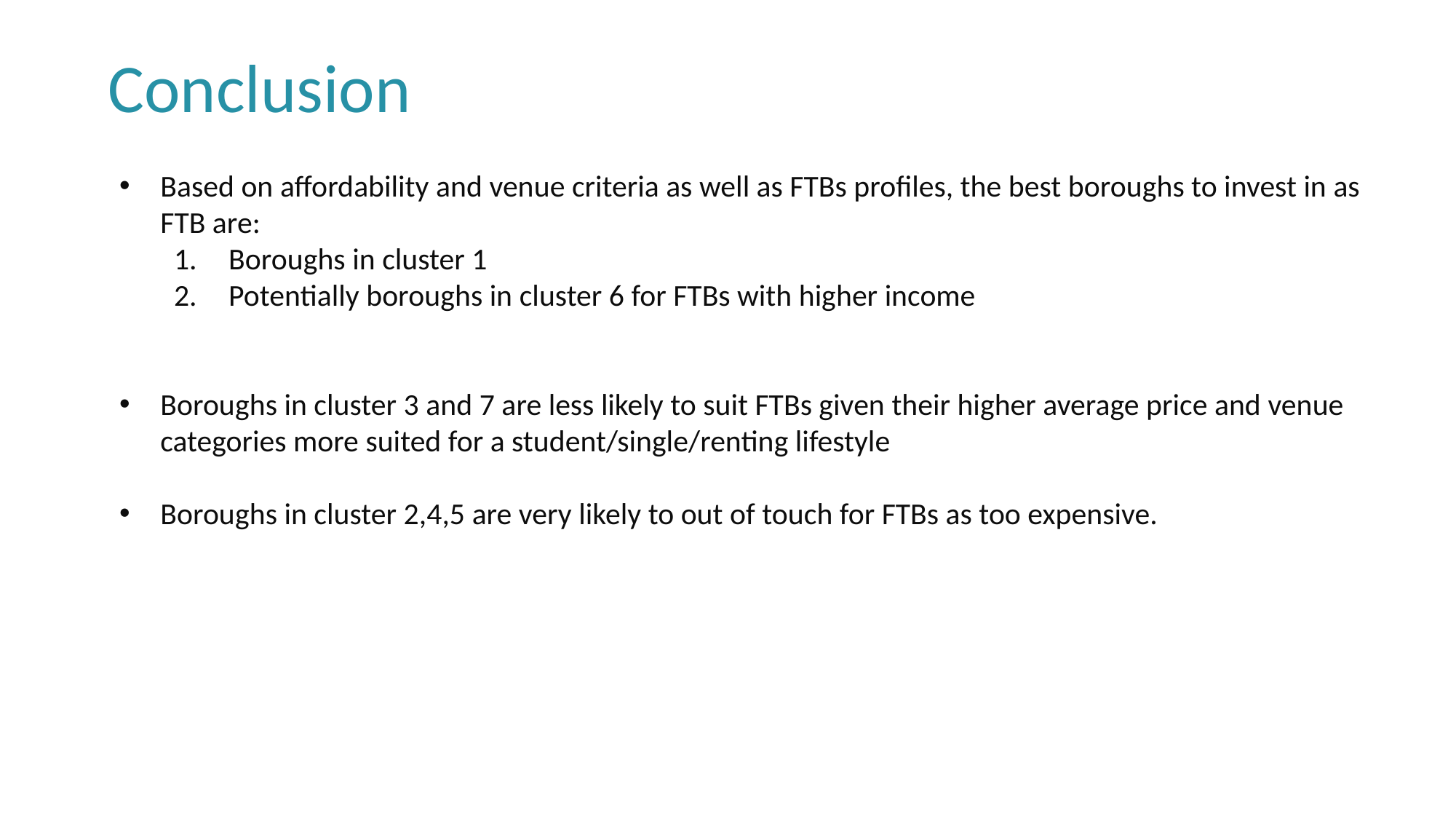

Conclusion
Based on affordability and venue criteria as well as FTBs profiles, the best boroughs to invest in as FTB are:
Boroughs in cluster 1
Potentially boroughs in cluster 6 for FTBs with higher income

Boroughs in cluster 3 and 7 are less likely to suit FTBs given their higher average price and venue categories more suited for a student/single/renting lifestyle

Boroughs in cluster 2,4,5 are very likely to out of touch for FTBs as too expensive.